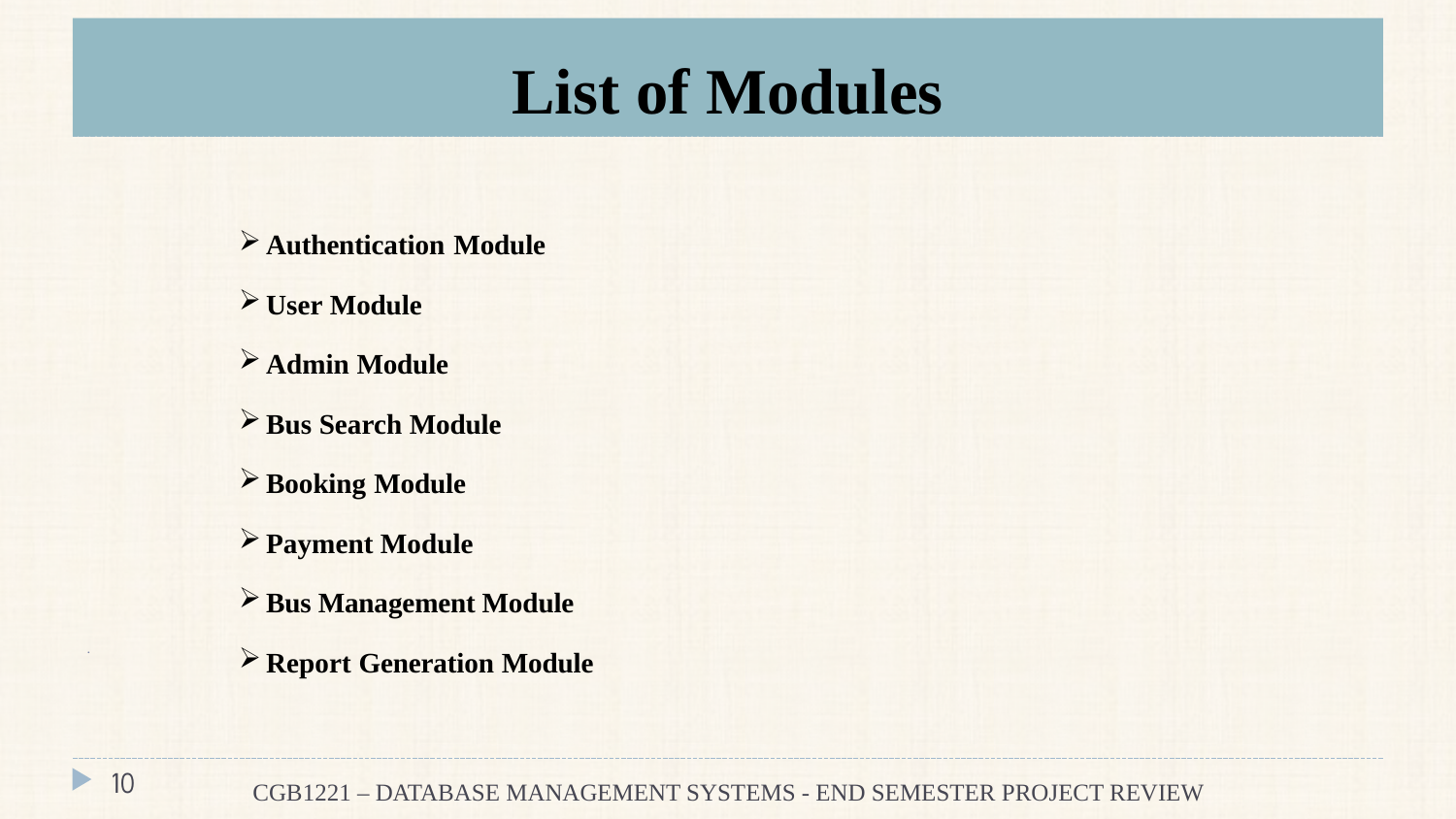

# List of Modules
Authentication Module
User Module
Admin Module
Bus Search Module
Booking Module
Payment Module
Bus Management Module
Report Generation Module
.
10
CGB1221 – DATABASE MANAGEMENT SYSTEMS - END SEMESTER PROJECT REVIEW